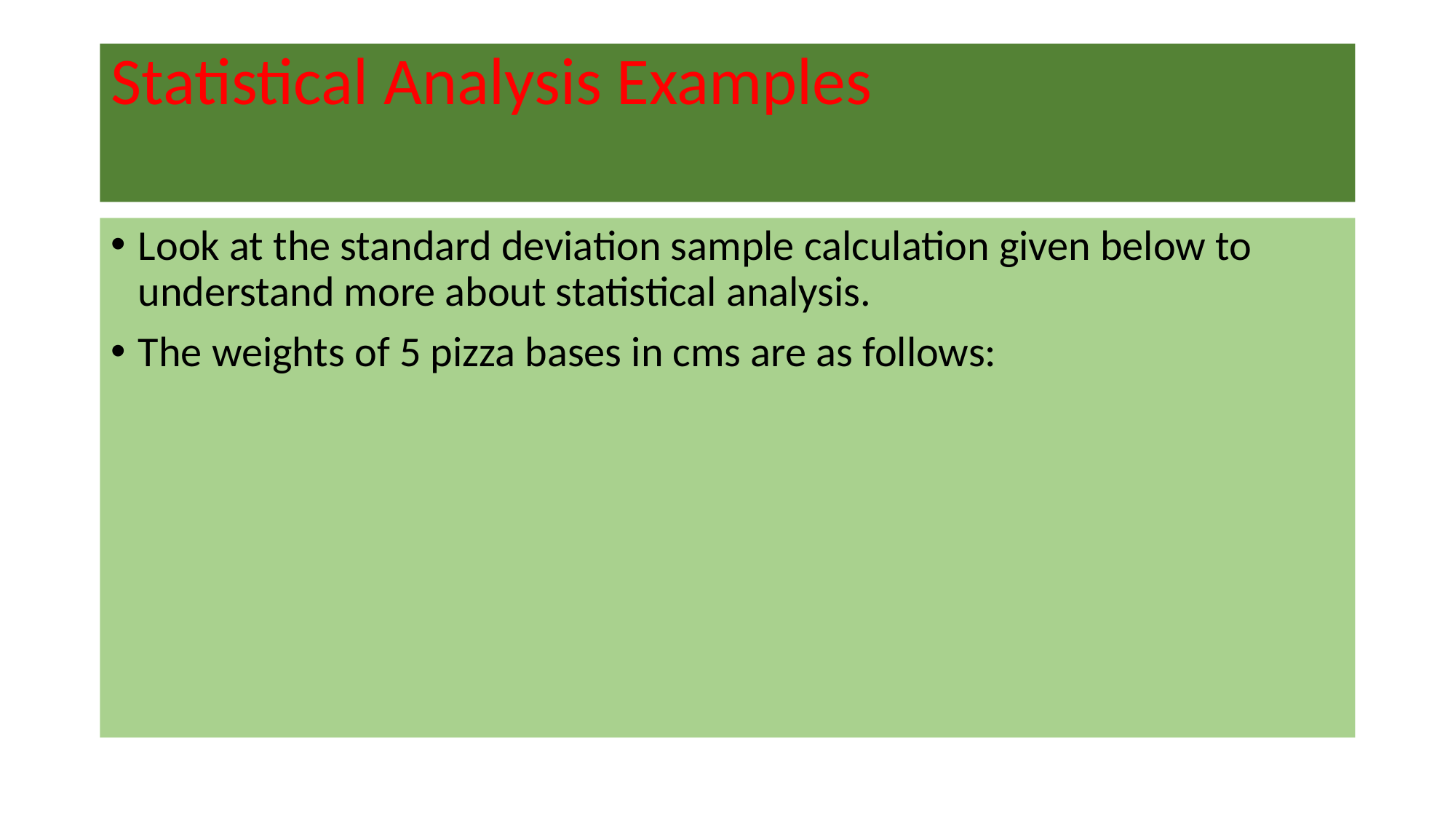

# Statistical Analysis Examples
Look at the standard deviation sample calculation given below to understand more about statistical analysis.
The weights of 5 pizza bases in cms are as follows: